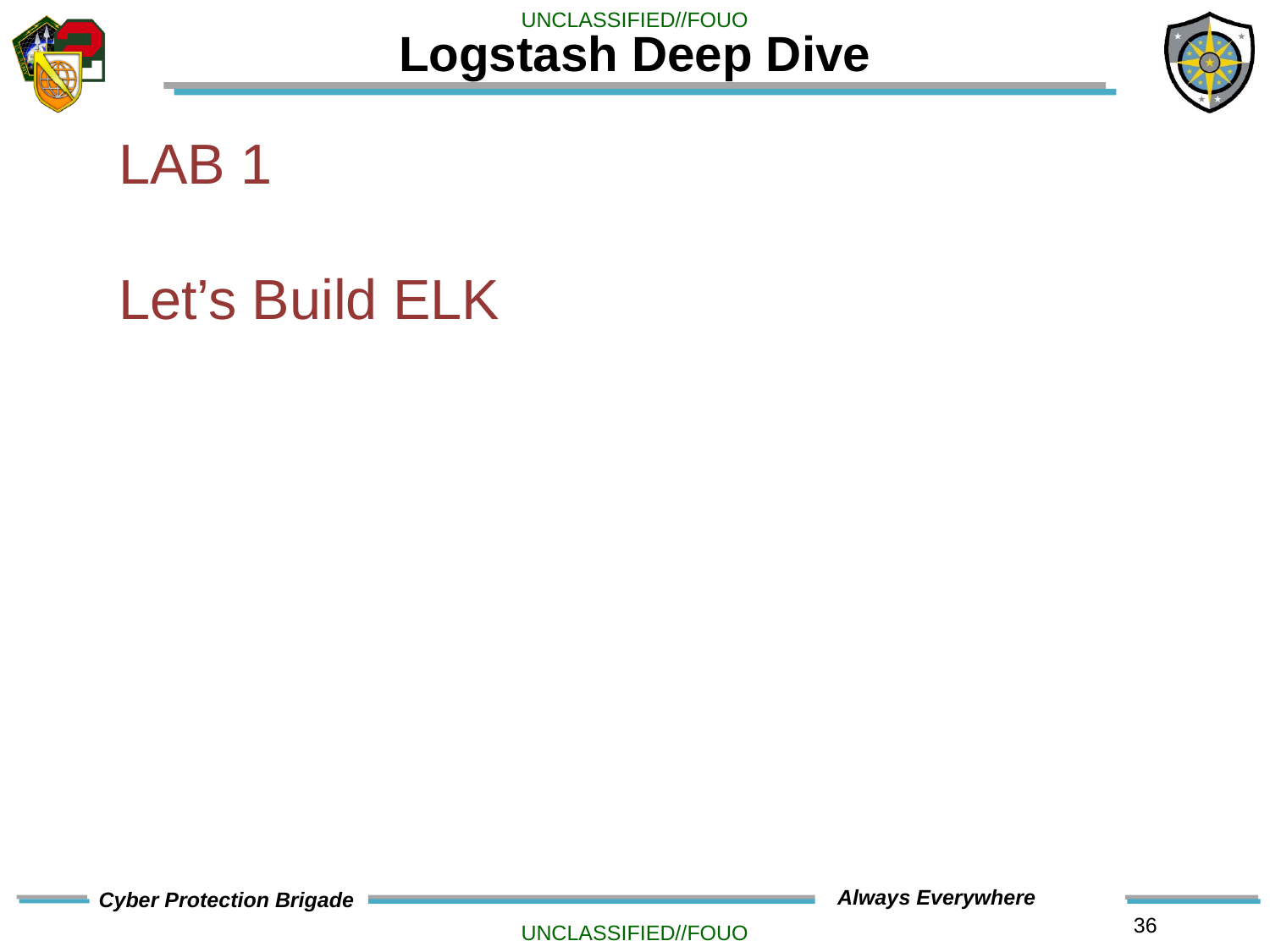

# Logstash Deep Dive
LAB 1

Let’s Build ELK